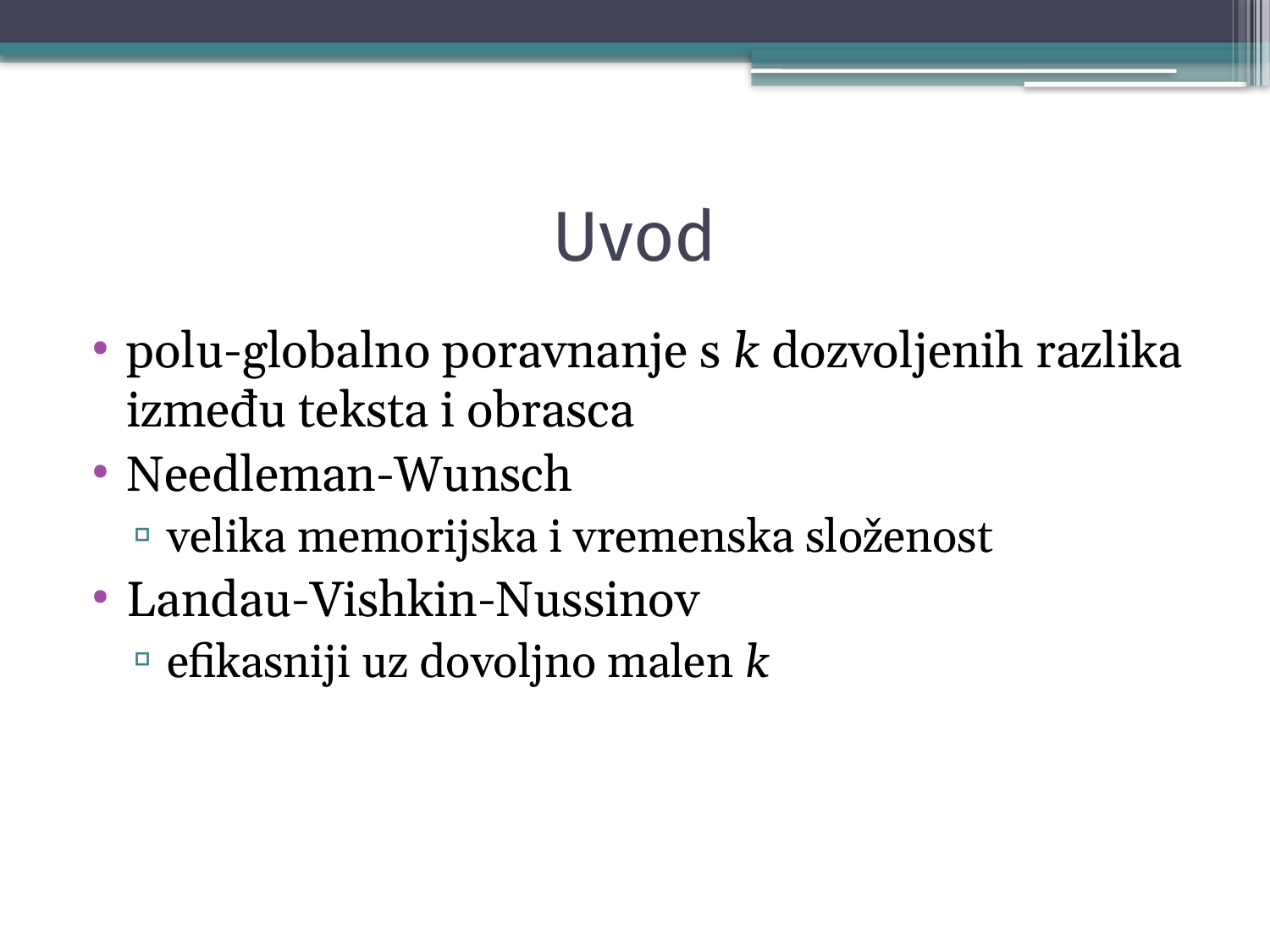

# Uvod
polu-globalno poravnanje s k dozvoljenih razlika između teksta i obrasca
Needleman-Wunsch
velika memorijska i vremenska složenost
Landau-Vishkin-Nussinov
efikasniji uz dovoljno malen k